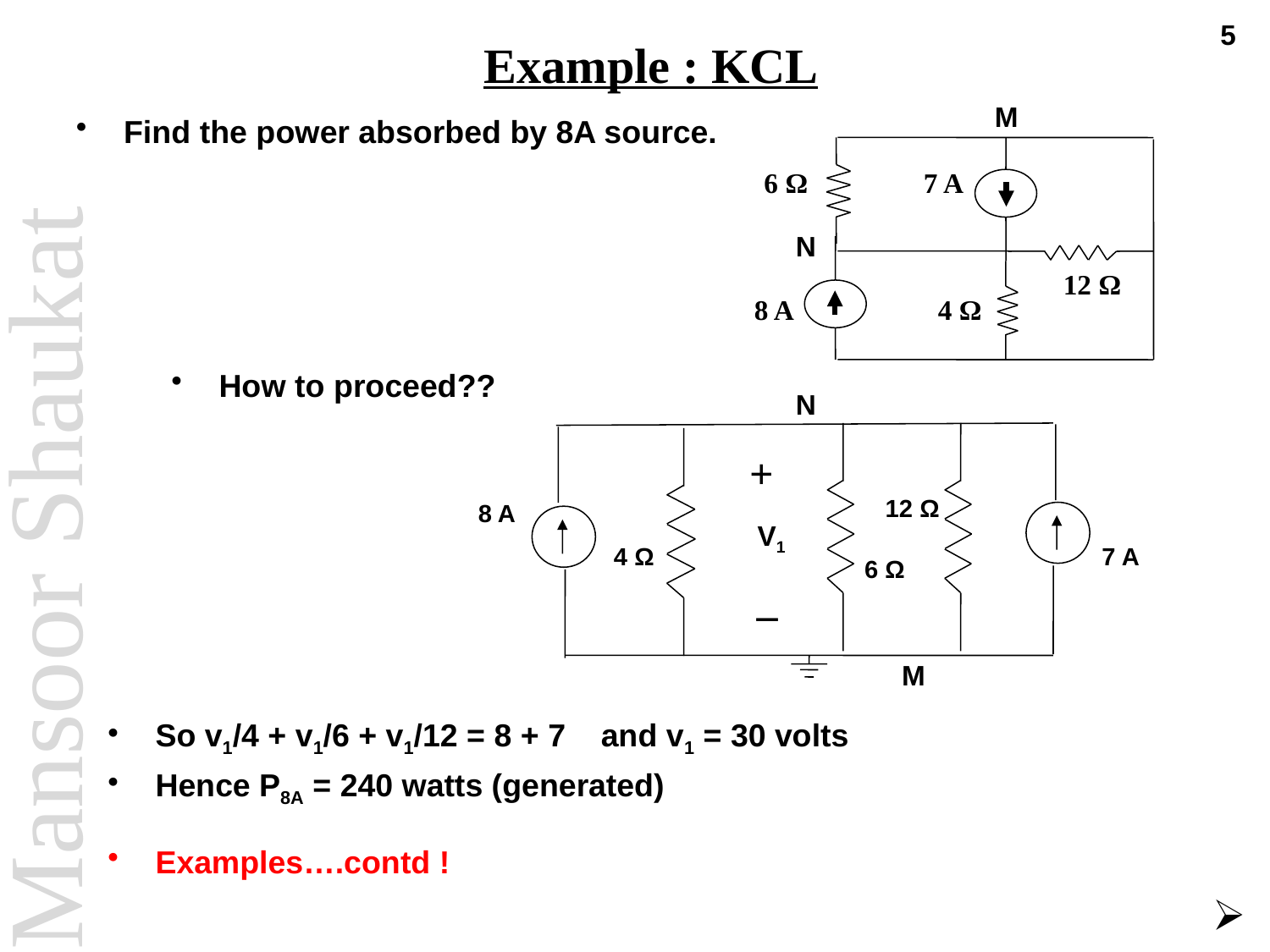

5
# Example : KCL
M

6 Ω
7 A

12 Ω
8 A
4 Ω

N
Find the power absorbed by 8A source.
How to proceed??
N

+
V1
_
  12 Ω
8 A

4 Ω
7 A
  6 Ω

M
So v1/4 + v1/6 + v1/12 = 8 + 7    and v1 = 30 volts
Hence P8A = 240 watts (generated)
Examples….contd !